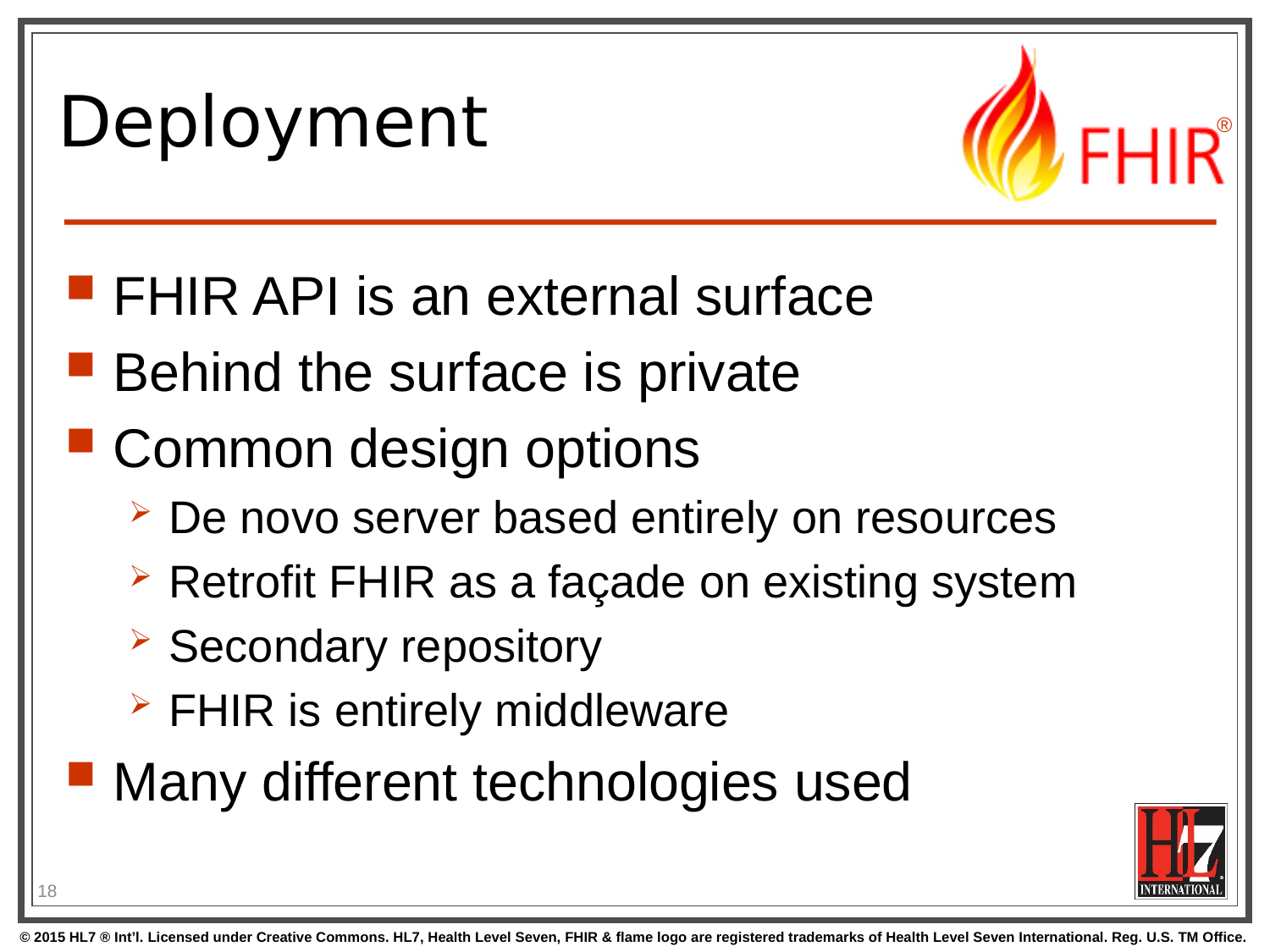

# Deployment
FHIR API is an external surface
Behind the surface is private
Common design options
De novo server based entirely on resources
Retrofit FHIR as a façade on existing system
Secondary repository
FHIR is entirely middleware
Many different technologies used
18